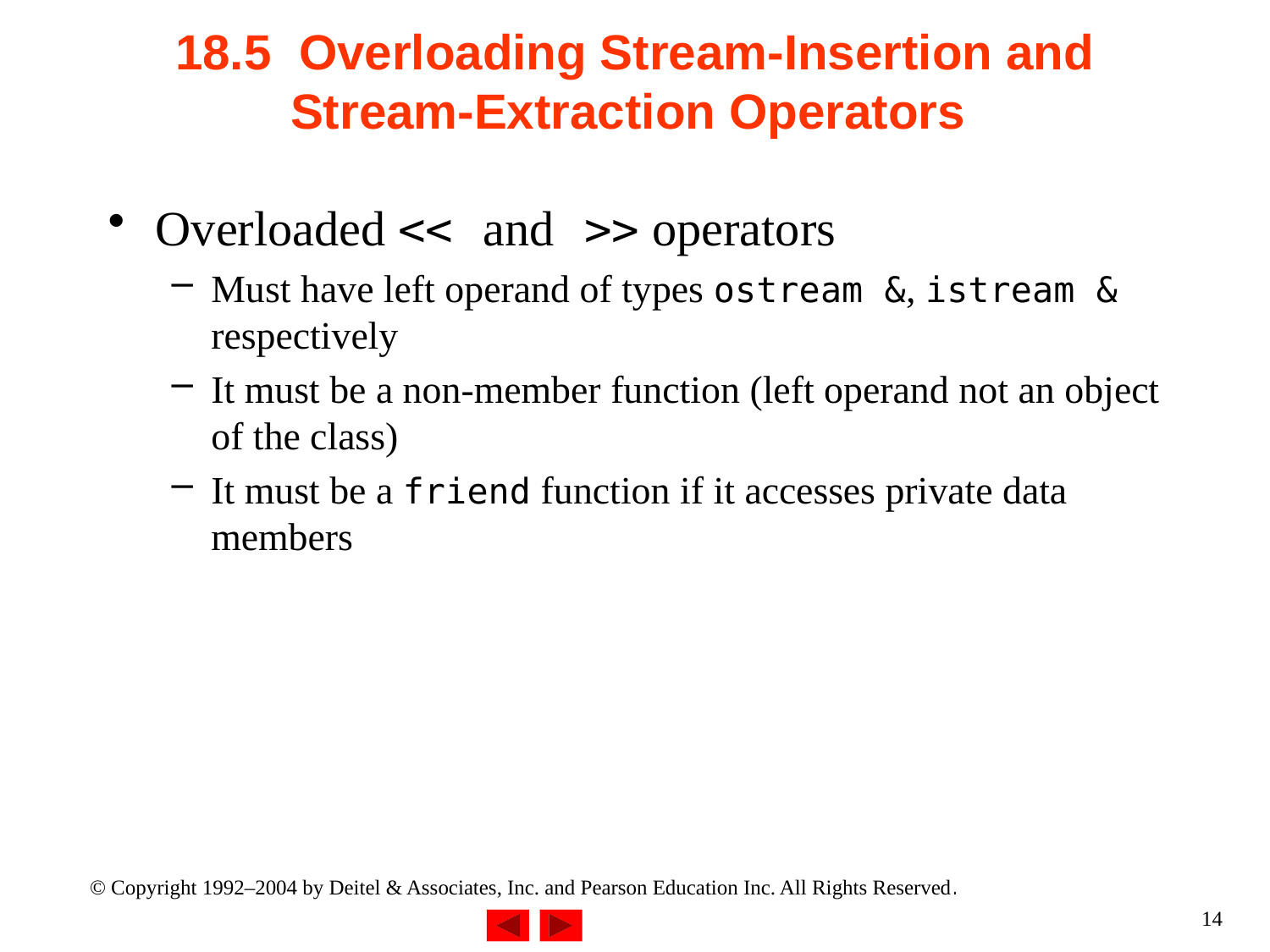

# 18.5  Overloading Stream-Insertion and Stream-Extraction Operators
Overloaded << and >> operators
Must have left operand of types ostream &, istream & respectively
It must be a non-member function (left operand not an object of the class)
It must be a friend function if it accesses private data members